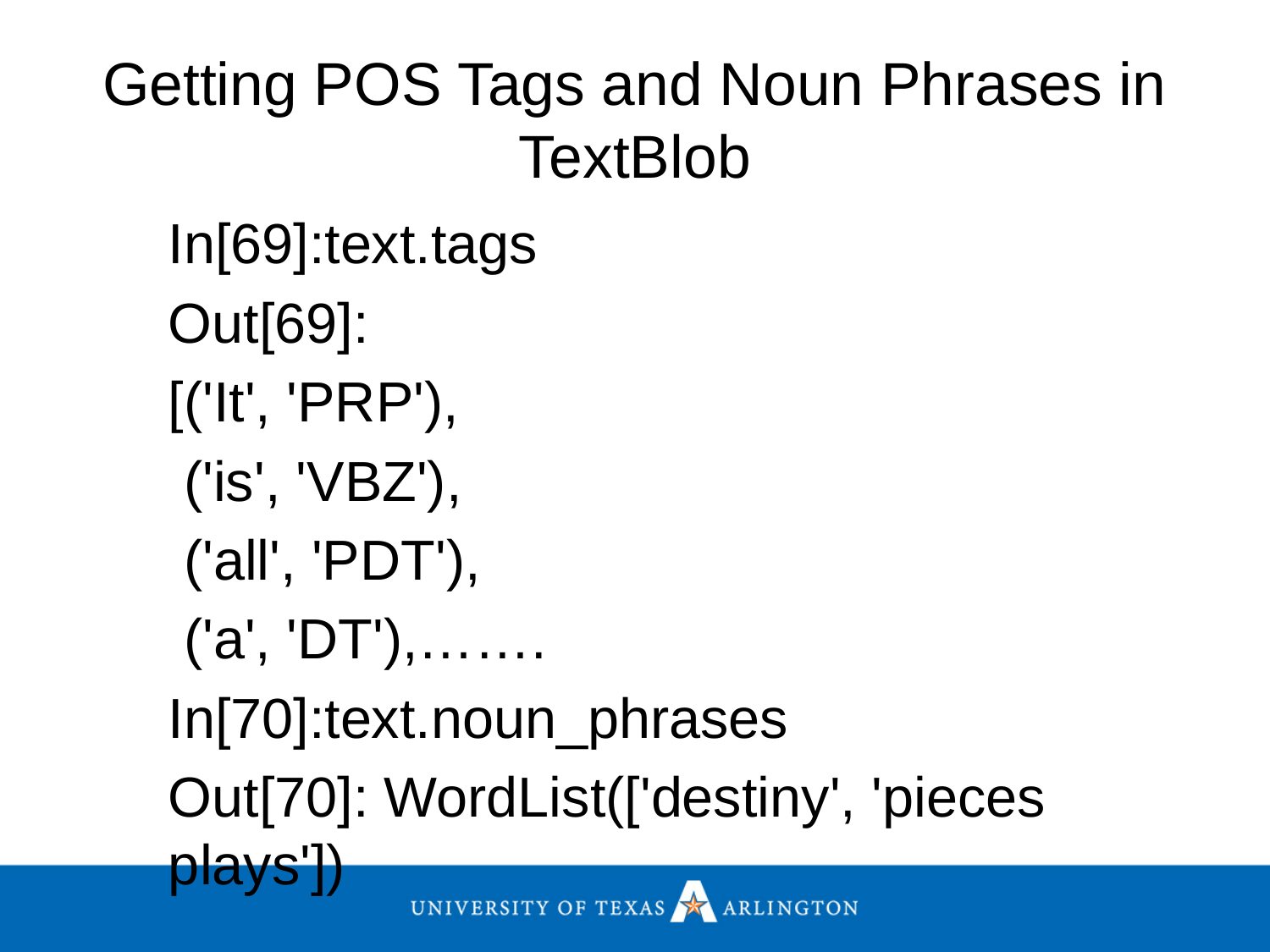

# Getting POS Tags and Noun Phrases in TextBlob
In[69]:text.tags
Out[69]:
[('It', 'PRP'),
 ('is', 'VBZ'),
 ('all', 'PDT'),
 ('a', 'DT'),…….
In[70]:text.noun_phrases
Out[70]: WordList(['destiny', 'pieces plays'])